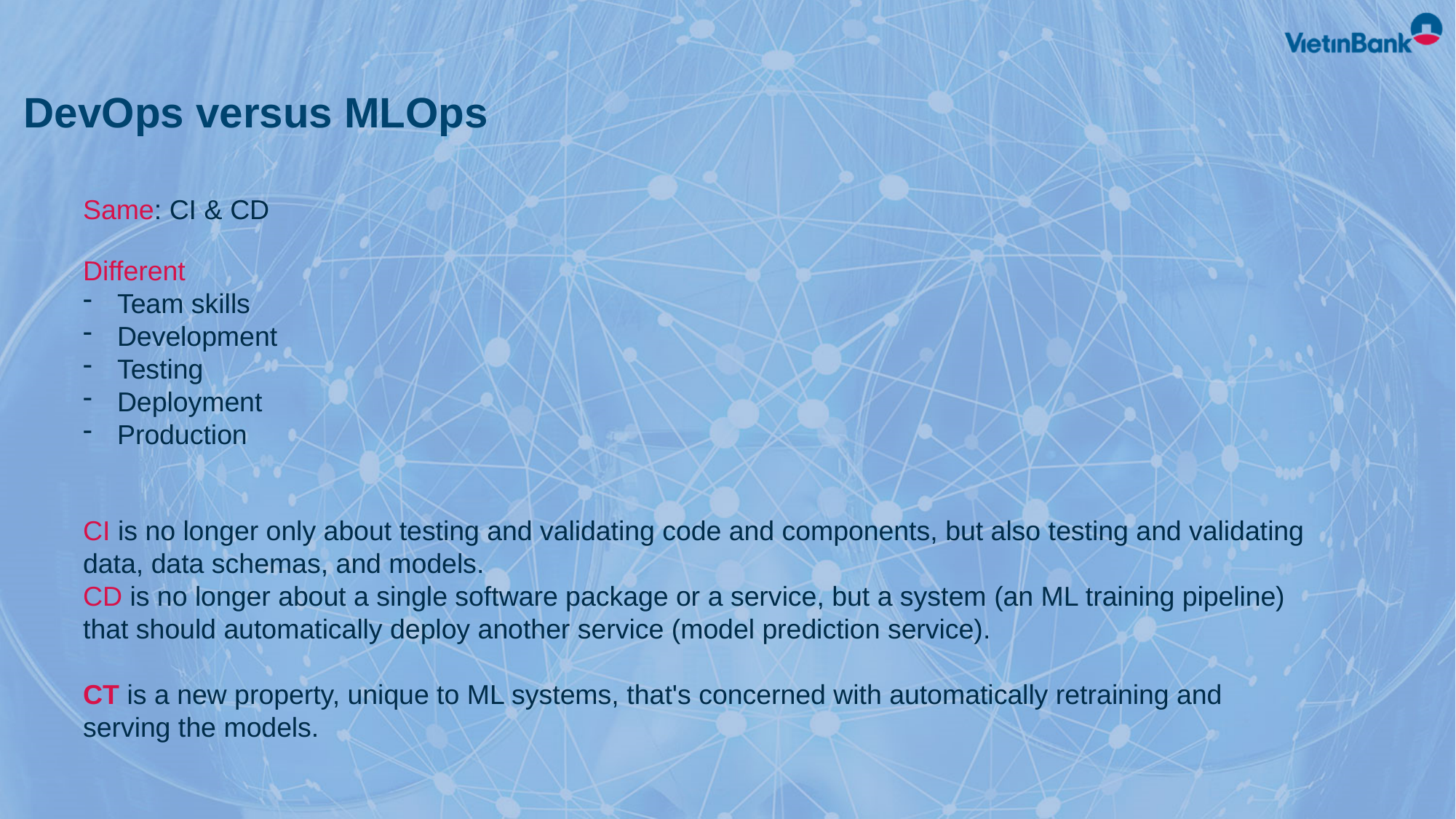

DevOps versus MLOps
Same: CI & CD
Different
Team skills
Development
Testing
Deployment
Production
CI is no longer only about testing and validating code and components, but also testing and validating data, data schemas, and models.
CD is no longer about a single software package or a service, but a system (an ML training pipeline) that should automatically deploy another service (model prediction service).

CT is a new property, unique to ML systems, that's concerned with automatically retraining and serving the models.